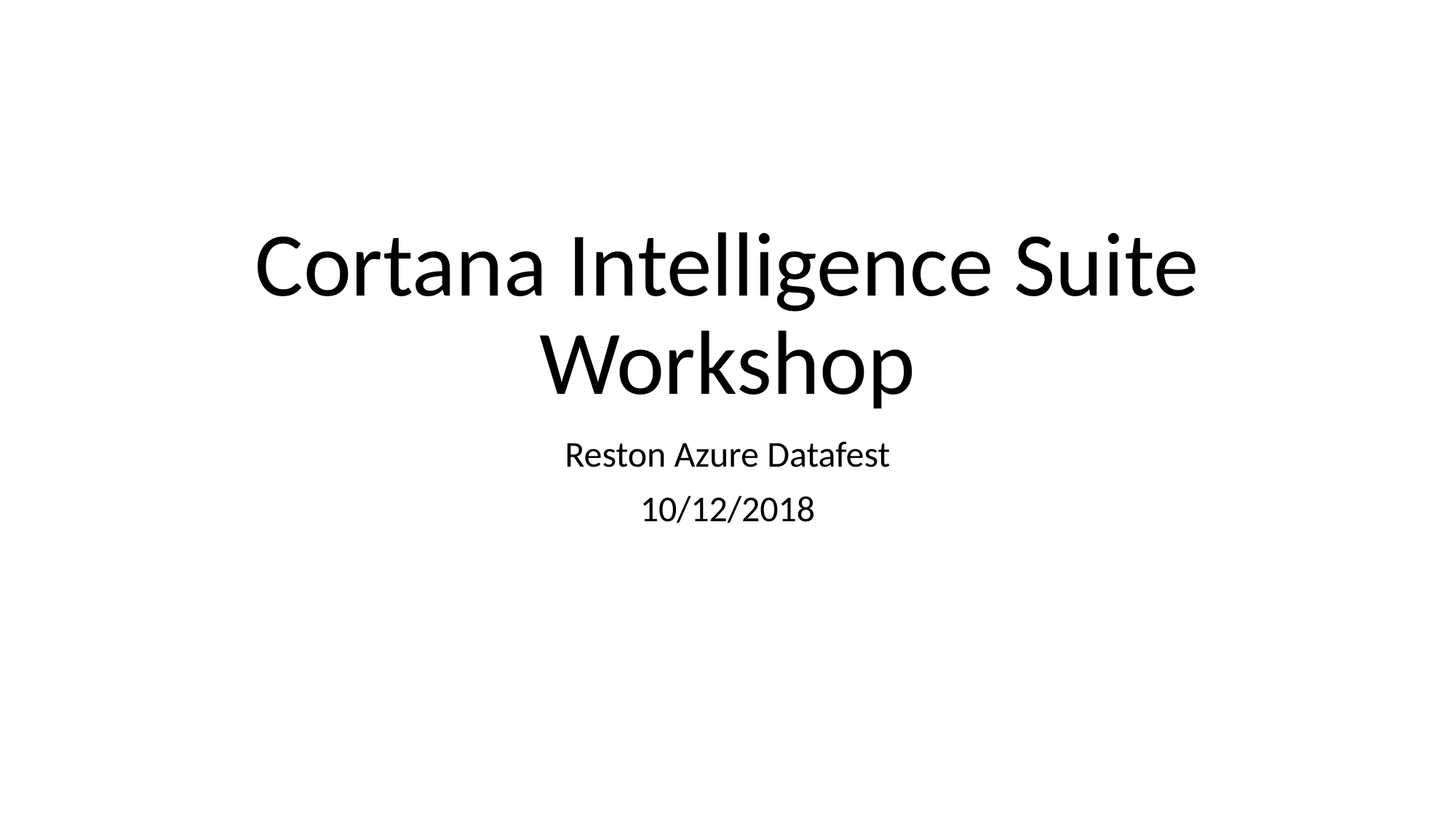

# Cortana Intelligence Suite Workshop
Reston Azure Datafest
10/12/2018